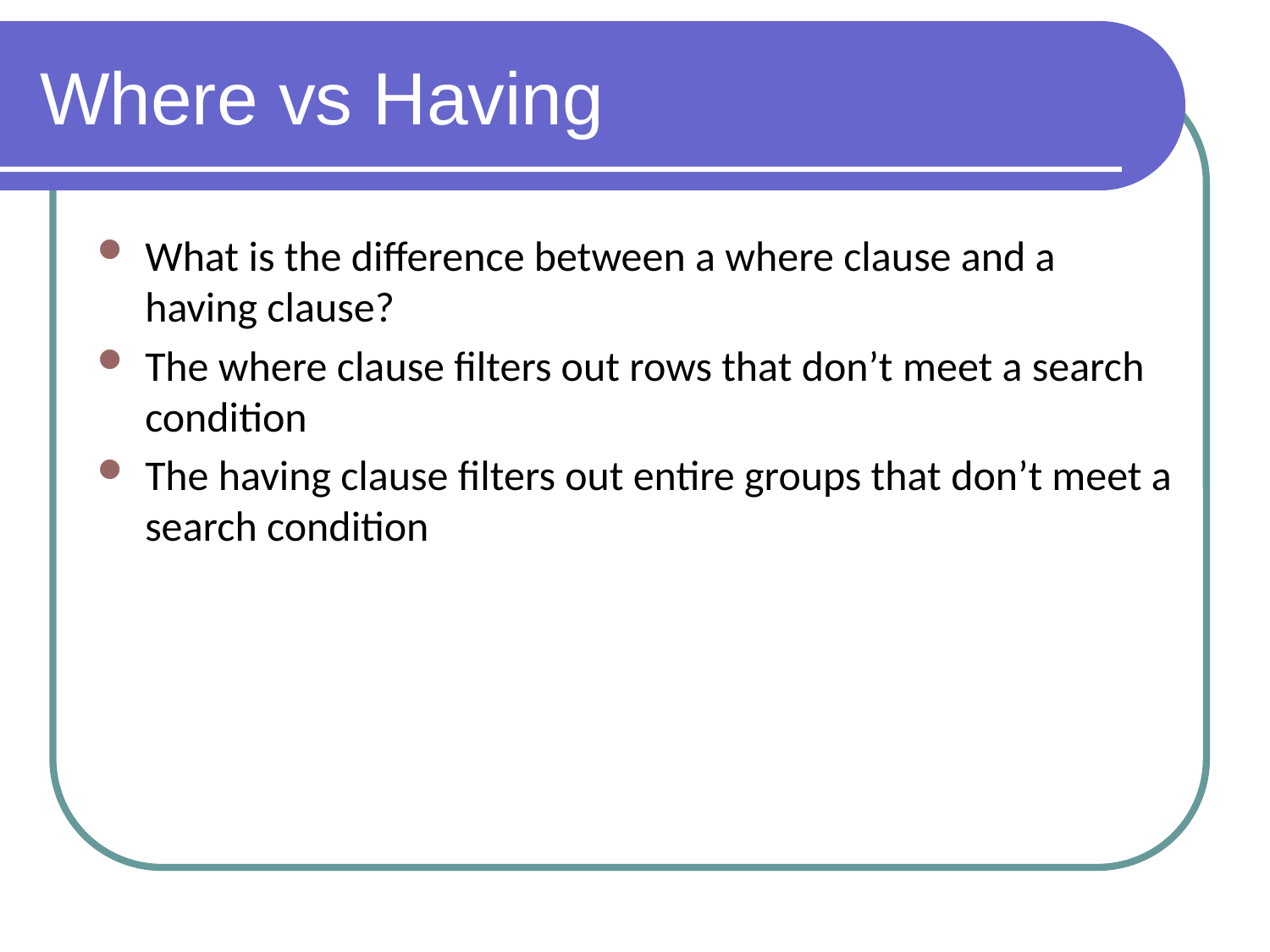

# Where vs Having
What is the difference between a where clause and a having clause?
The where clause filters out rows that don’t meet a search condition
The having clause filters out entire groups that don’t meet a search condition